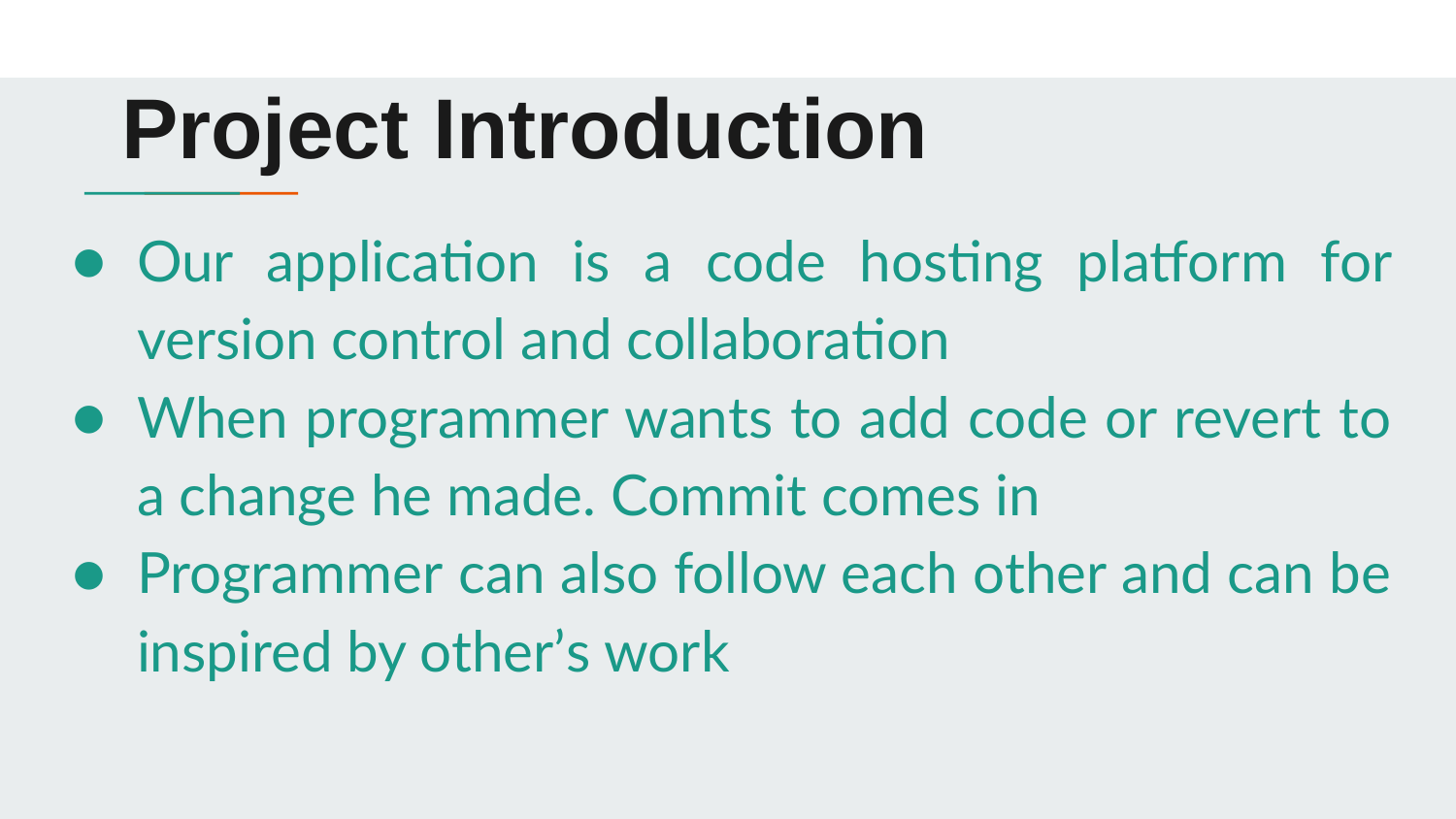

# Project Introduction
Our application is a code hosting platform for version control and collaboration
When programmer wants to add code or revert to a change he made. Commit comes in
Programmer can also follow each other and can be inspired by other’s work